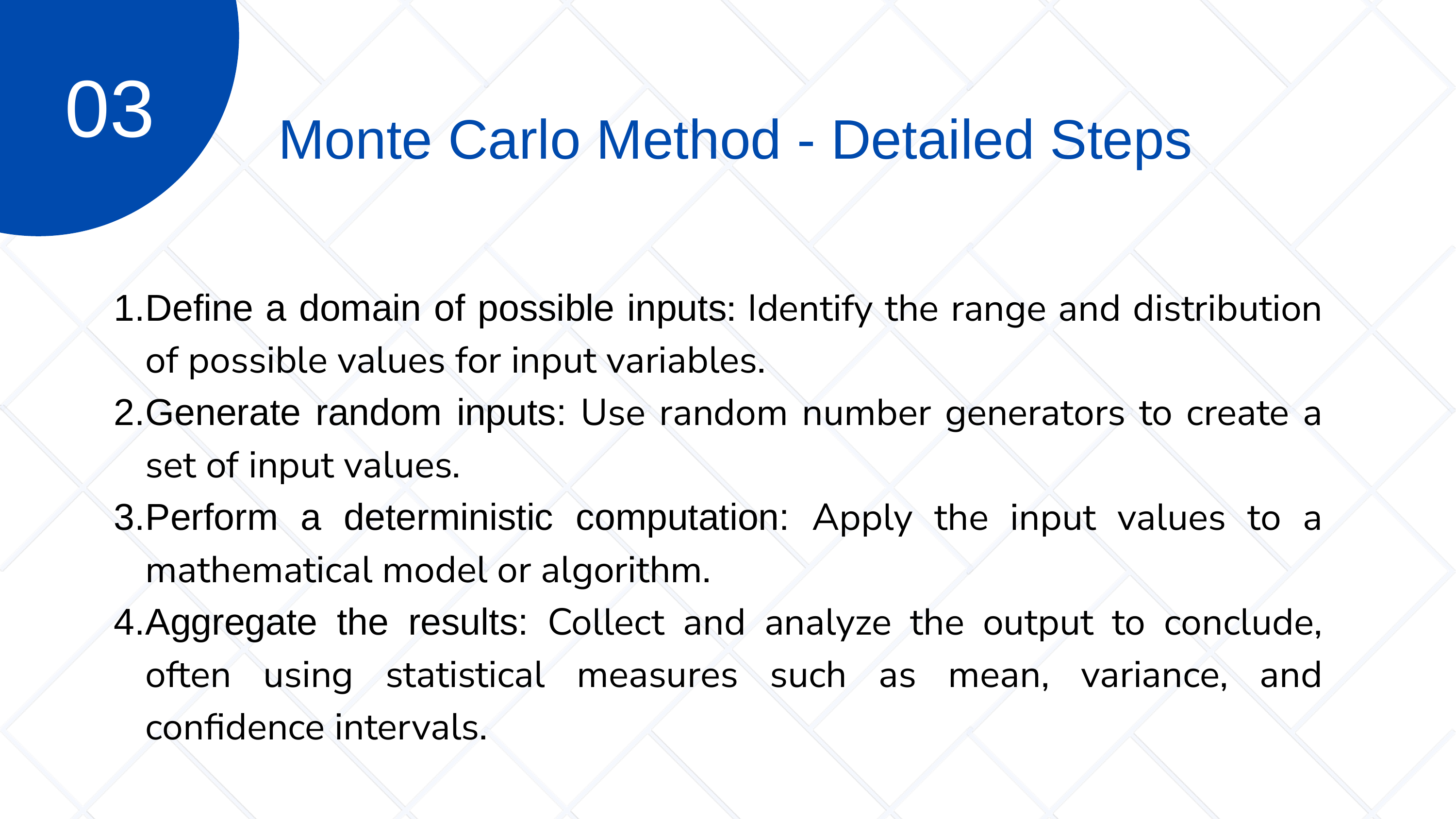

03
 Monte Carlo Method - Detailed Steps
Define a domain of possible inputs: Identify the range and distribution of possible values for input variables.
Generate random inputs: Use random number generators to create a set of input values.
Perform a deterministic computation: Apply the input values to a mathematical model or algorithm.
Aggregate the results: Collect and analyze the output to conclude, often using statistical measures such as mean, variance, and confidence intervals.